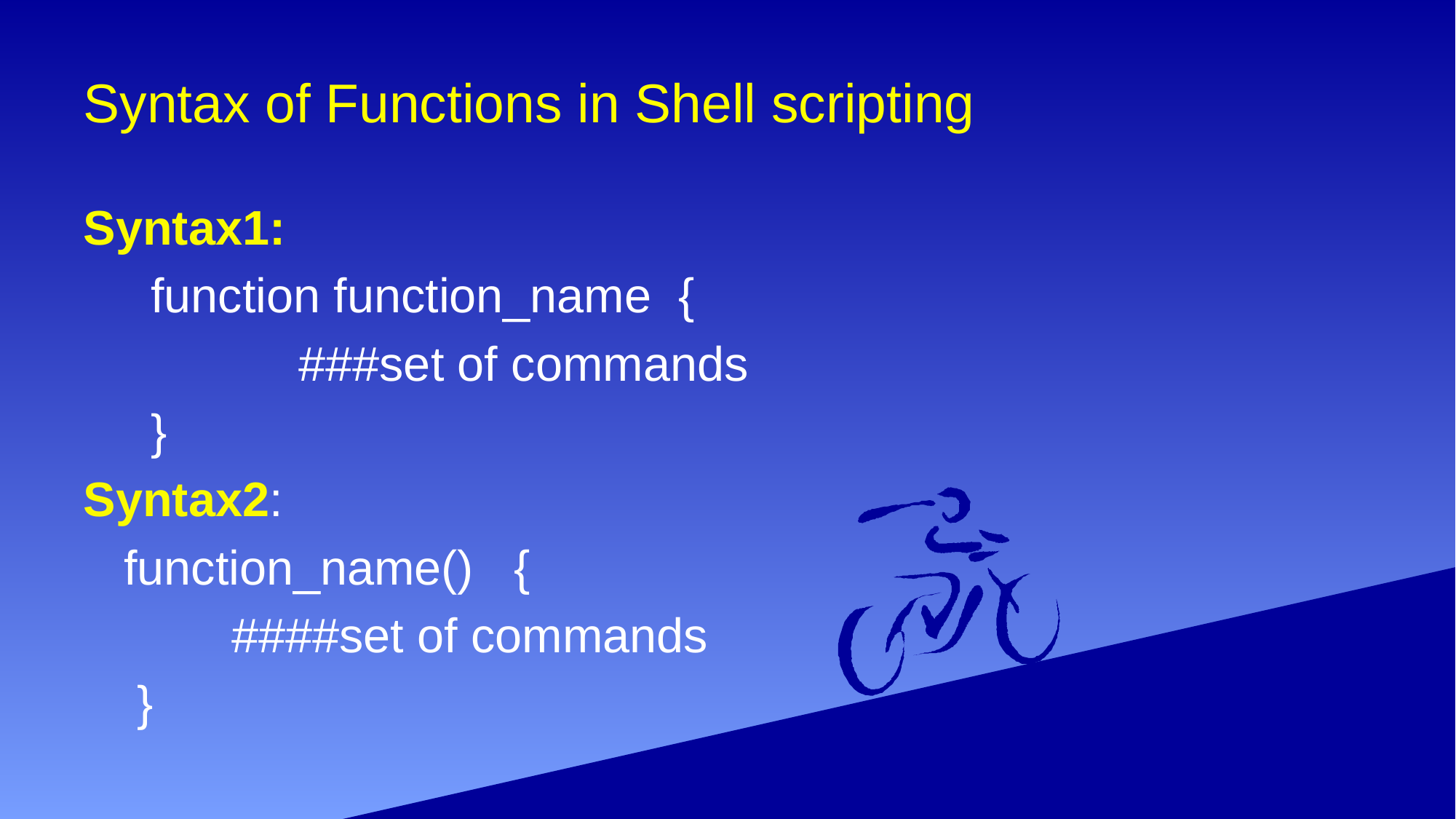

# Syntax of Functions in Shell scripting
Syntax1:
     function function_name  {
                ###set of commands
     }
Syntax2:
   function_name()   {
           ####set of commands
    }